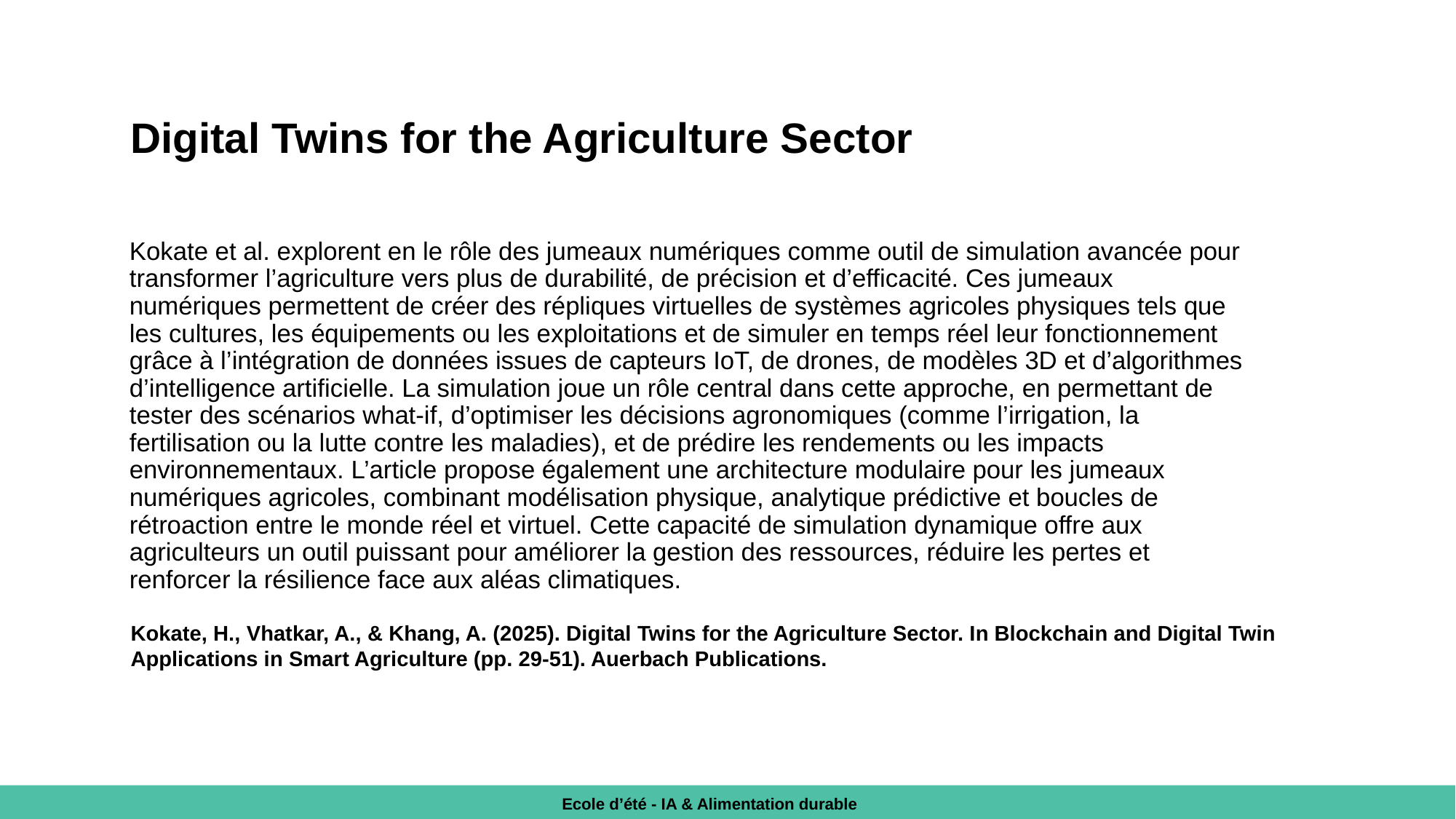

Digital Twins for the Agriculture Sector
Kokate et al. explorent en le rôle des jumeaux numériques comme outil de simulation avancée pour transformer l’agriculture vers plus de durabilité, de précision et d’efficacité. Ces jumeaux numériques permettent de créer des répliques virtuelles de systèmes agricoles physiques tels que les cultures, les équipements ou les exploitations et de simuler en temps réel leur fonctionnement grâce à l’intégration de données issues de capteurs IoT, de drones, de modèles 3D et d’algorithmes d’intelligence artificielle. La simulation joue un rôle central dans cette approche, en permettant de tester des scénarios what-if, d’optimiser les décisions agronomiques (comme l’irrigation, la fertilisation ou la lutte contre les maladies), et de prédire les rendements ou les impacts environnementaux. L’article propose également une architecture modulaire pour les jumeaux numériques agricoles, combinant modélisation physique, analytique prédictive et boucles de rétroaction entre le monde réel et virtuel. Cette capacité de simulation dynamique offre aux agriculteurs un outil puissant pour améliorer la gestion des ressources, réduire les pertes et renforcer la résilience face aux aléas climatiques.
Kokate, H., Vhatkar, A., & Khang, A. (2025). Digital Twins for the Agriculture Sector. In Blockchain and Digital Twin Applications in Smart Agriculture (pp. 29-51). Auerbach Publications.

Ecole d’été - IA & Alimentation durable